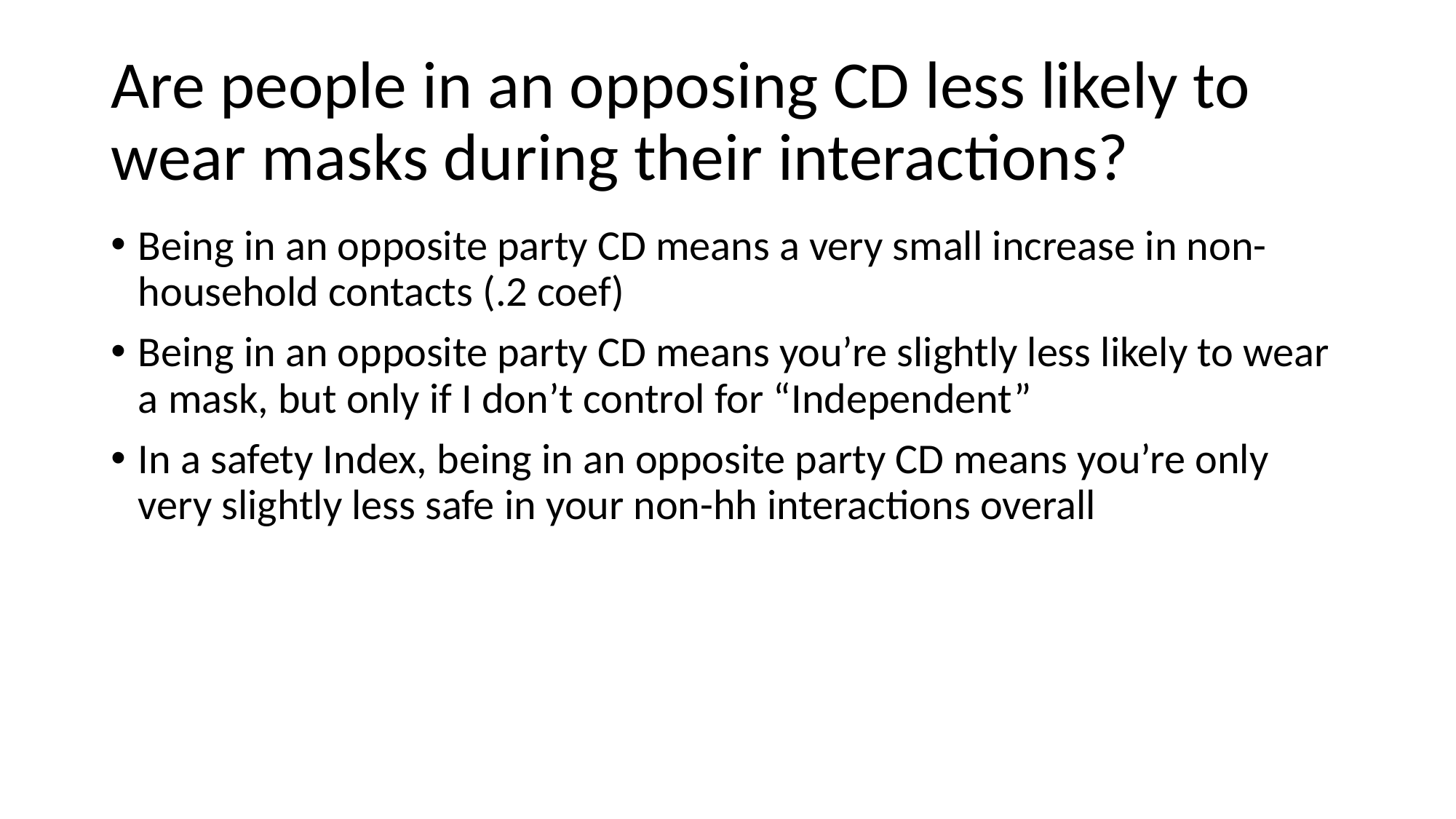

# Are people in an opposing CD less likely to wear masks during their interactions?
Being in an opposite party CD means a very small increase in non-household contacts (.2 coef)
Being in an opposite party CD means you’re slightly less likely to wear a mask, but only if I don’t control for “Independent”
In a safety Index, being in an opposite party CD means you’re only very slightly less safe in your non-hh interactions overall